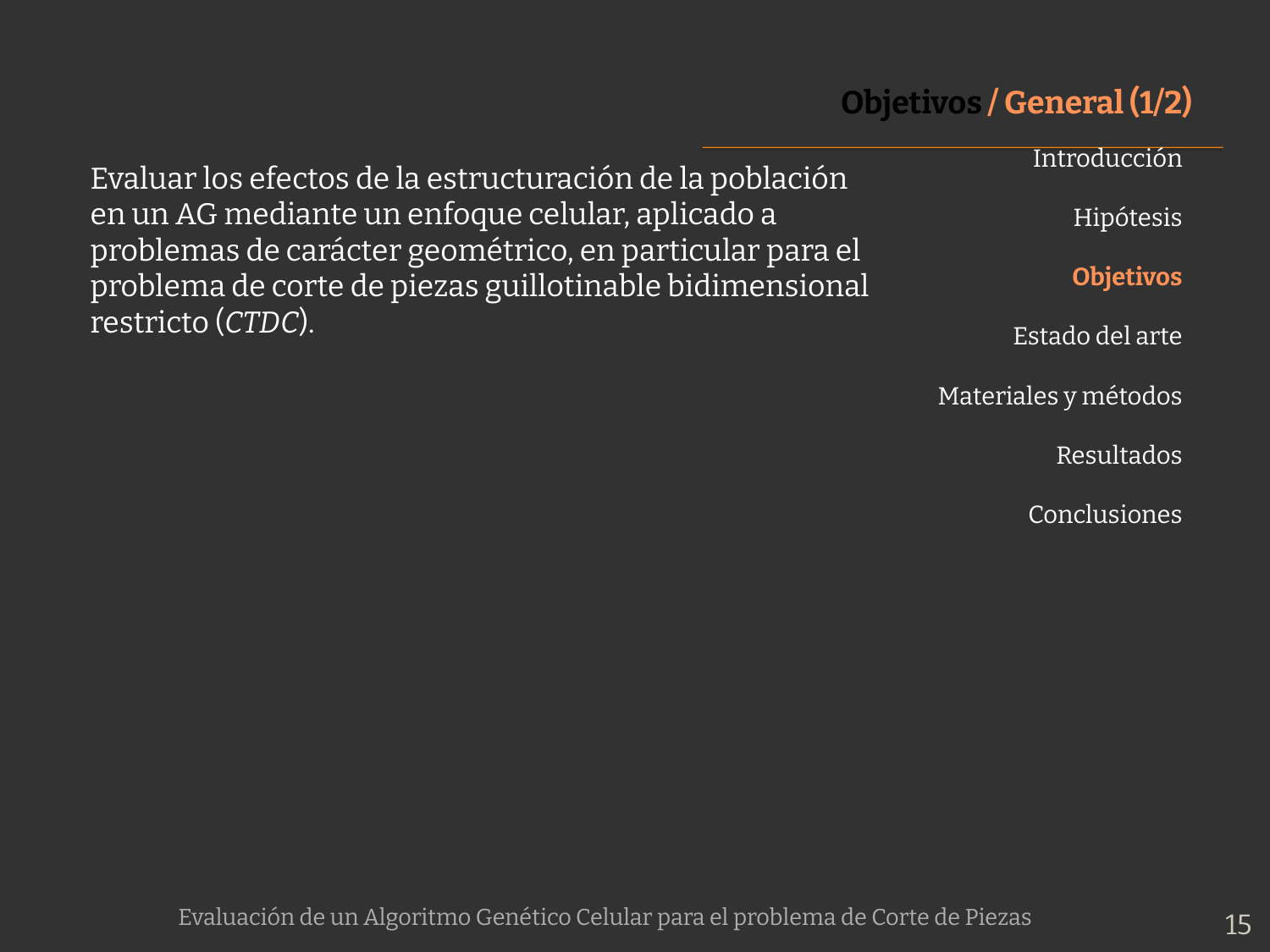

# Objetivos / General (1/2)
Introducción

Hipótesis

Objetivos

Estado del arte

Materiales y métodos

Resultados

Conclusiones

Evaluar los efectos de la estructuración de la población en un AG mediante un enfoque celular, aplicado a problemas de carácter geométrico, en particular para el problema de corte de piezas guillotinable bidimensional restricto (CTDC).

Evaluación de un Algoritmo Genético Celular para el problema de Corte de Piezas
15